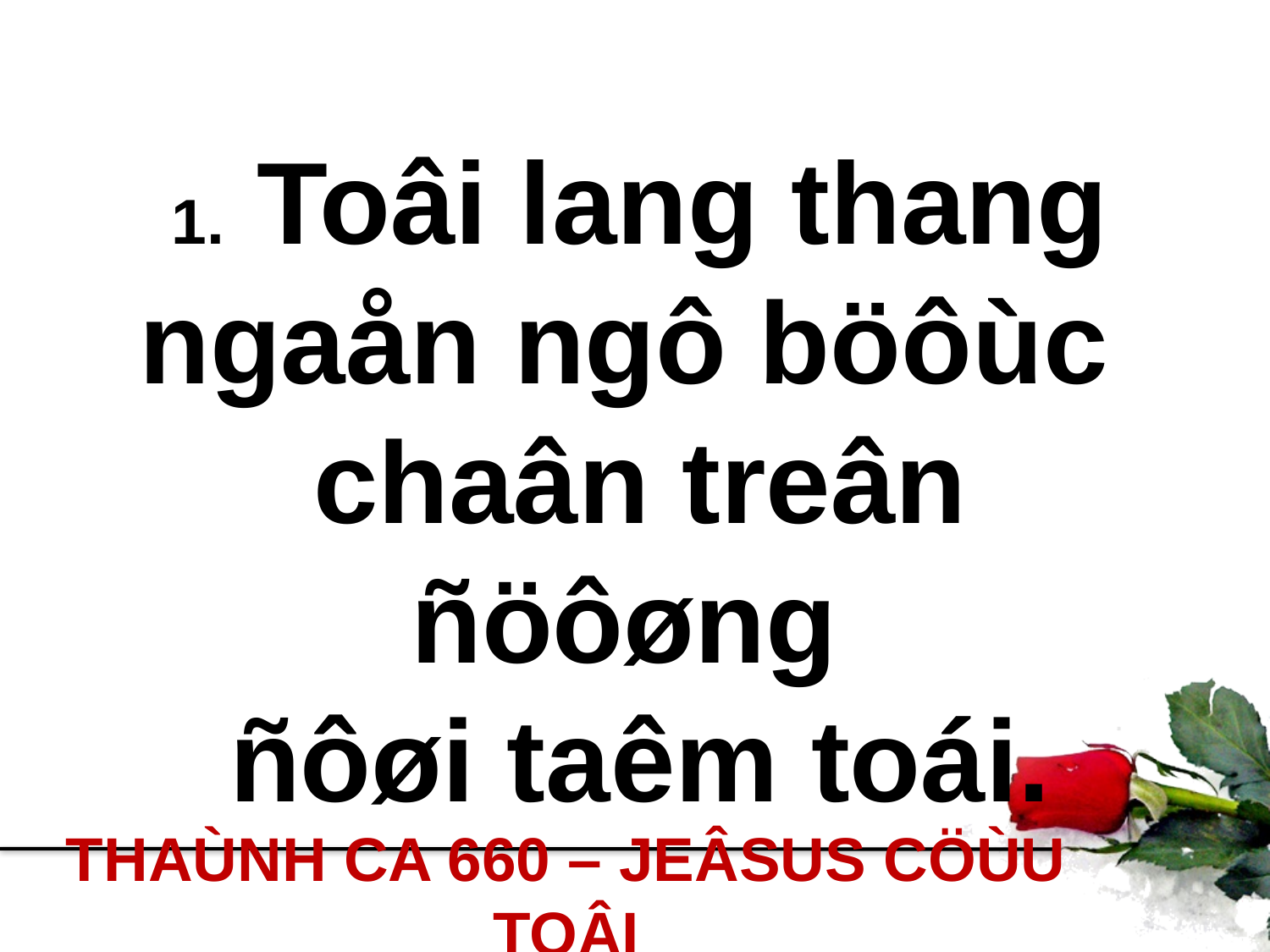

1. Toâi lang thang ngaån ngô böôùc
chaân treân ñöôøng
ñôøi taêm toái.
THAÙNH CA 660 – JEÂSUS CÖÙU TOÂI